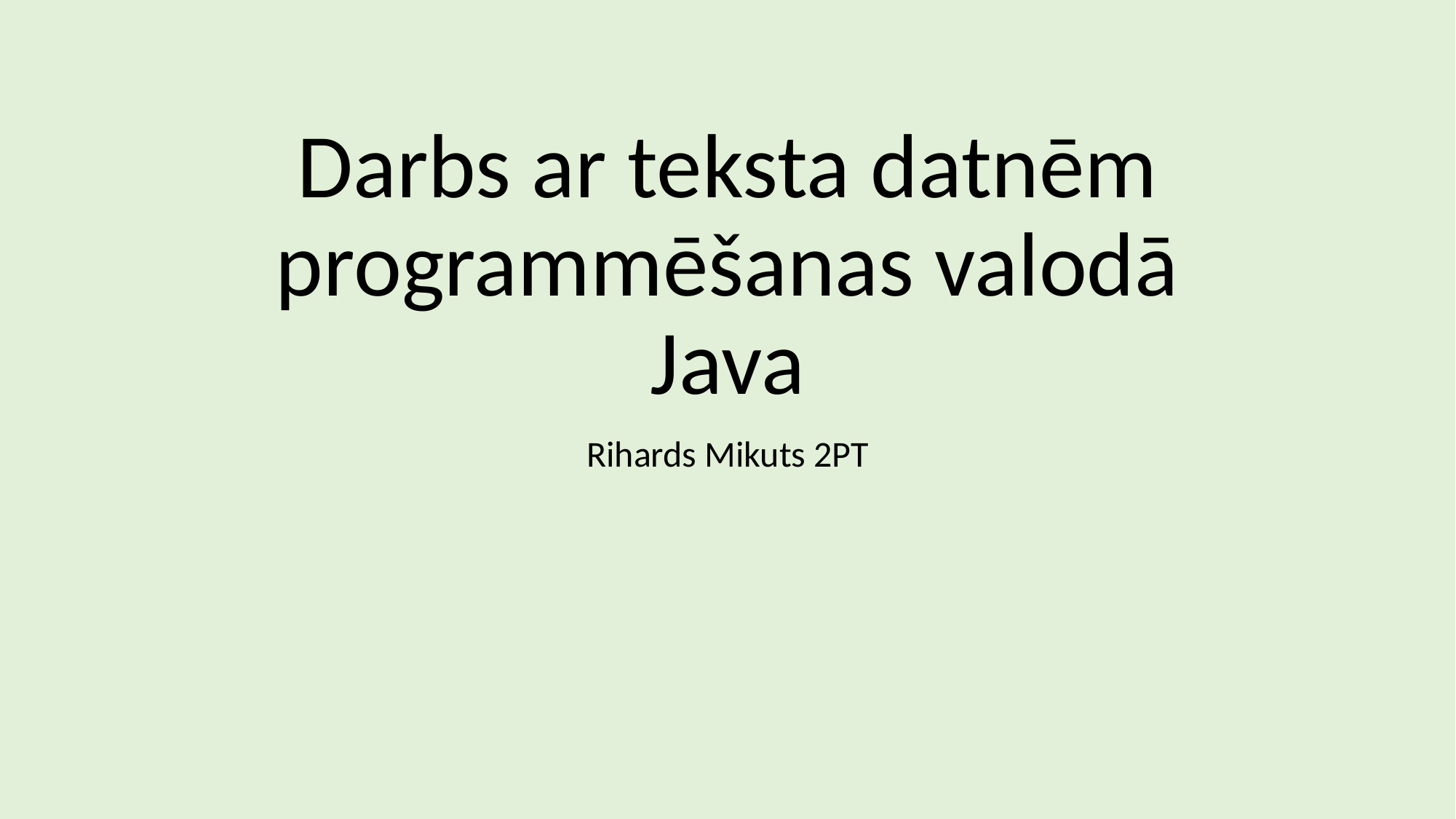

# Darbs ar teksta datnēm programmēšanas valodā Java
Rihards Mikuts 2PT